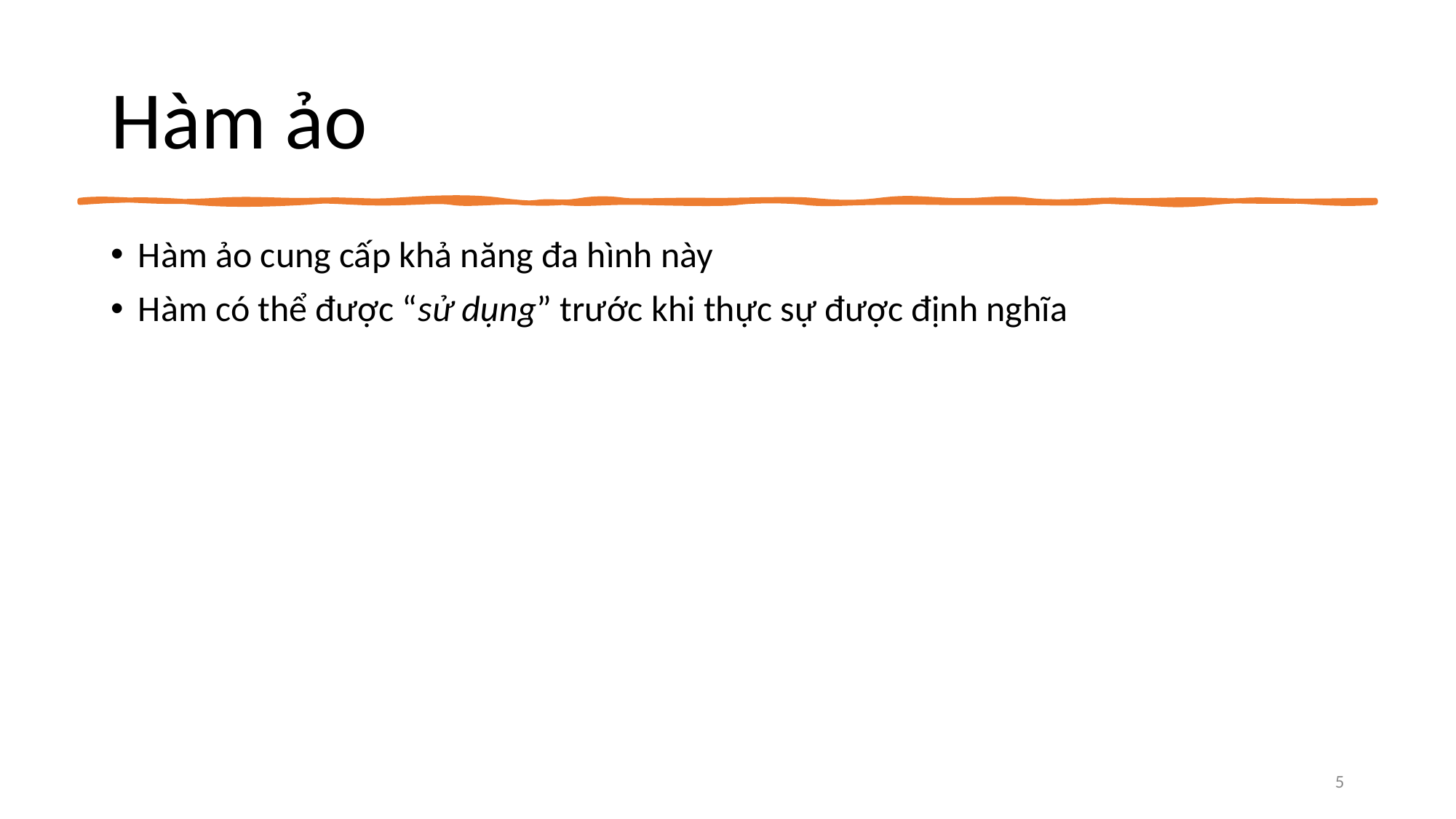

# Hàm ảo

Hàm ảo cung cấp khả năng đa hình này
Hàm có thể được “sử dụng” trước khi thực sự được định nghĩa
5